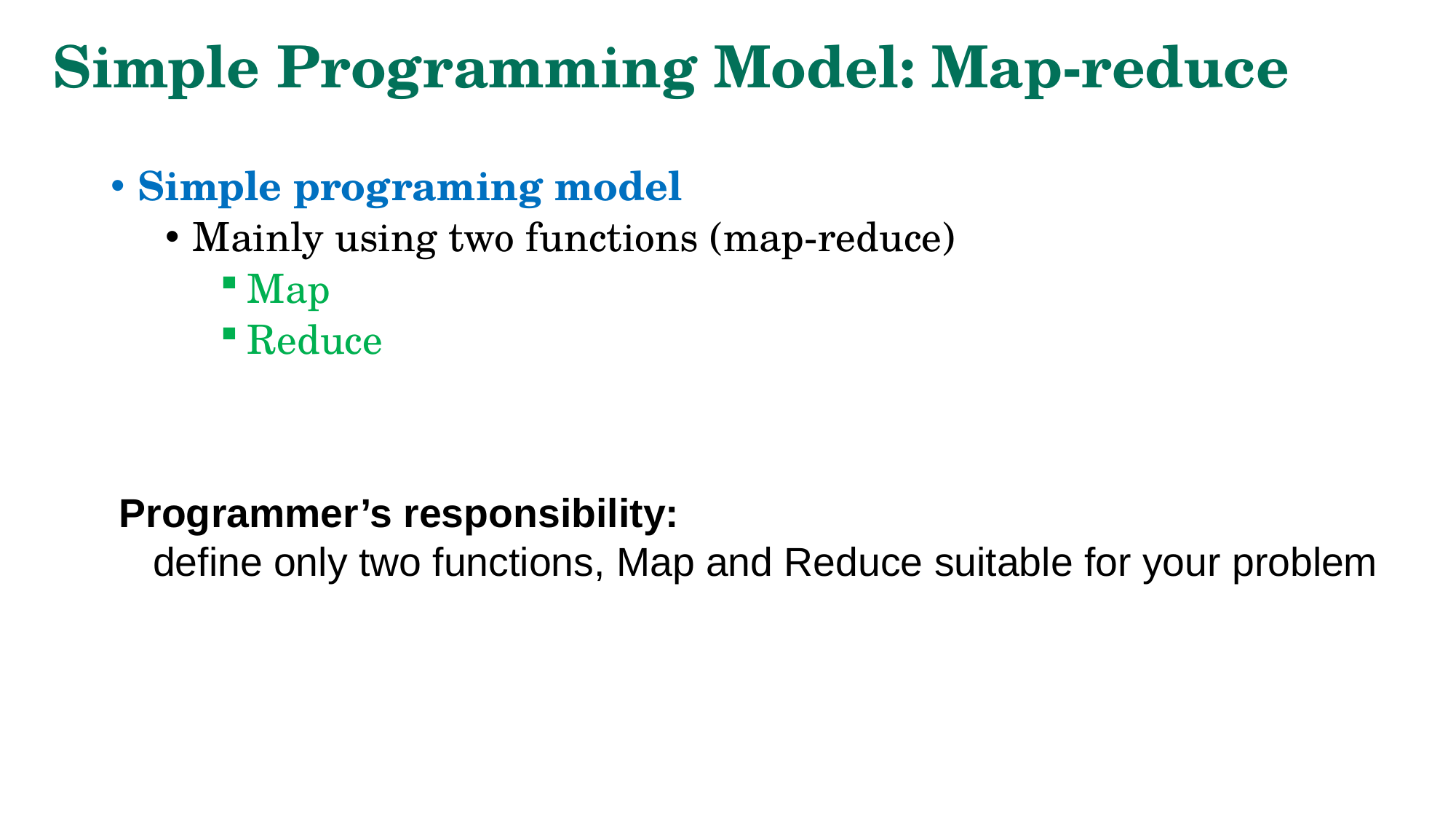

# Simple Programming Model: Map-reduce
Simple programing model
Mainly using two functions (map-reduce)
Map
Reduce

Programmer’s responsibility:
   define only two functions, Map and Reduce suitable for your problem